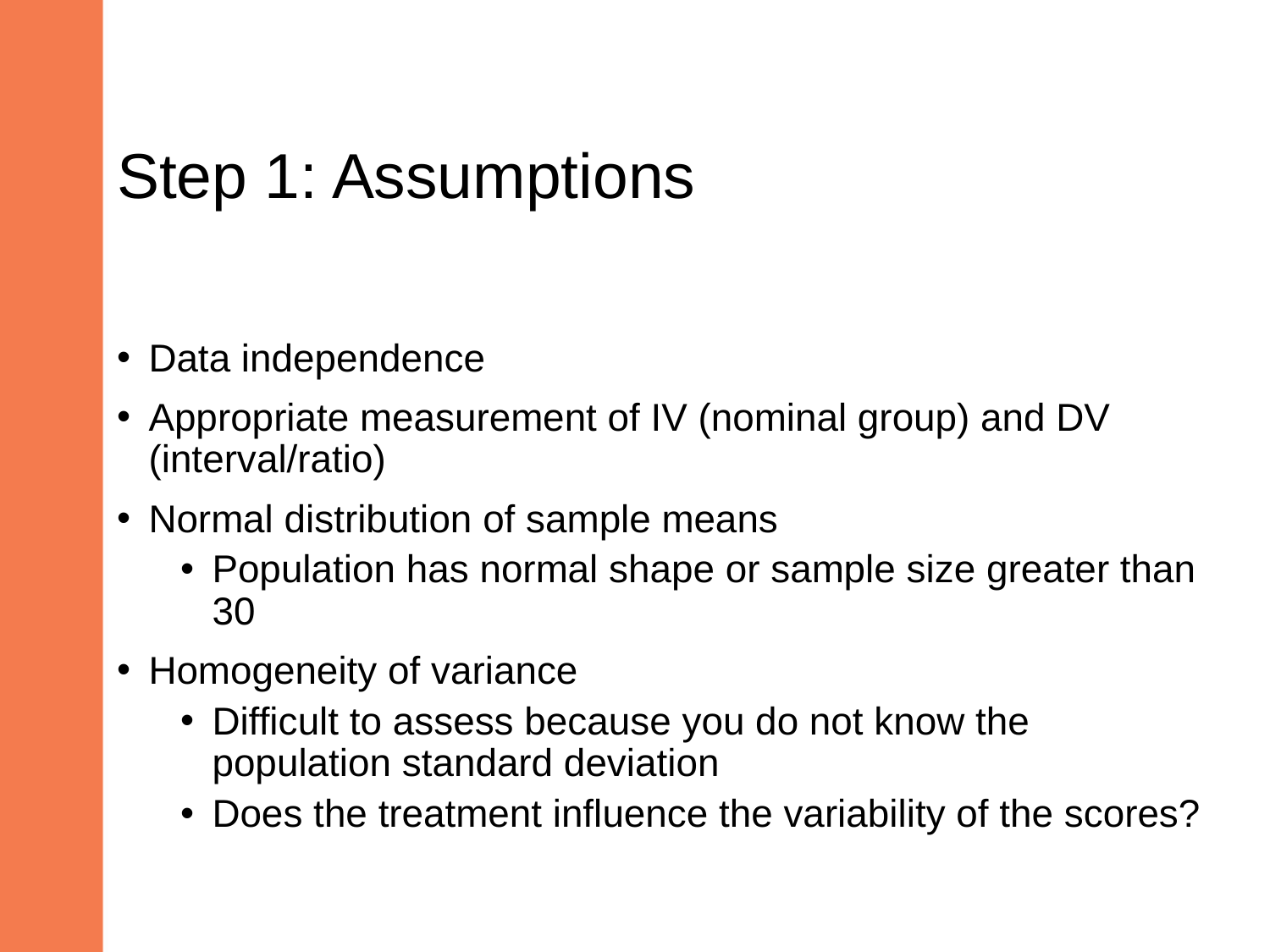

# Step 1: Assumptions
Data independence
Appropriate measurement of IV (nominal group) and DV (interval/ratio)
Normal distribution of sample means
Population has normal shape or sample size greater than 30
Homogeneity of variance
Difficult to assess because you do not know the population standard deviation
Does the treatment influence the variability of the scores?